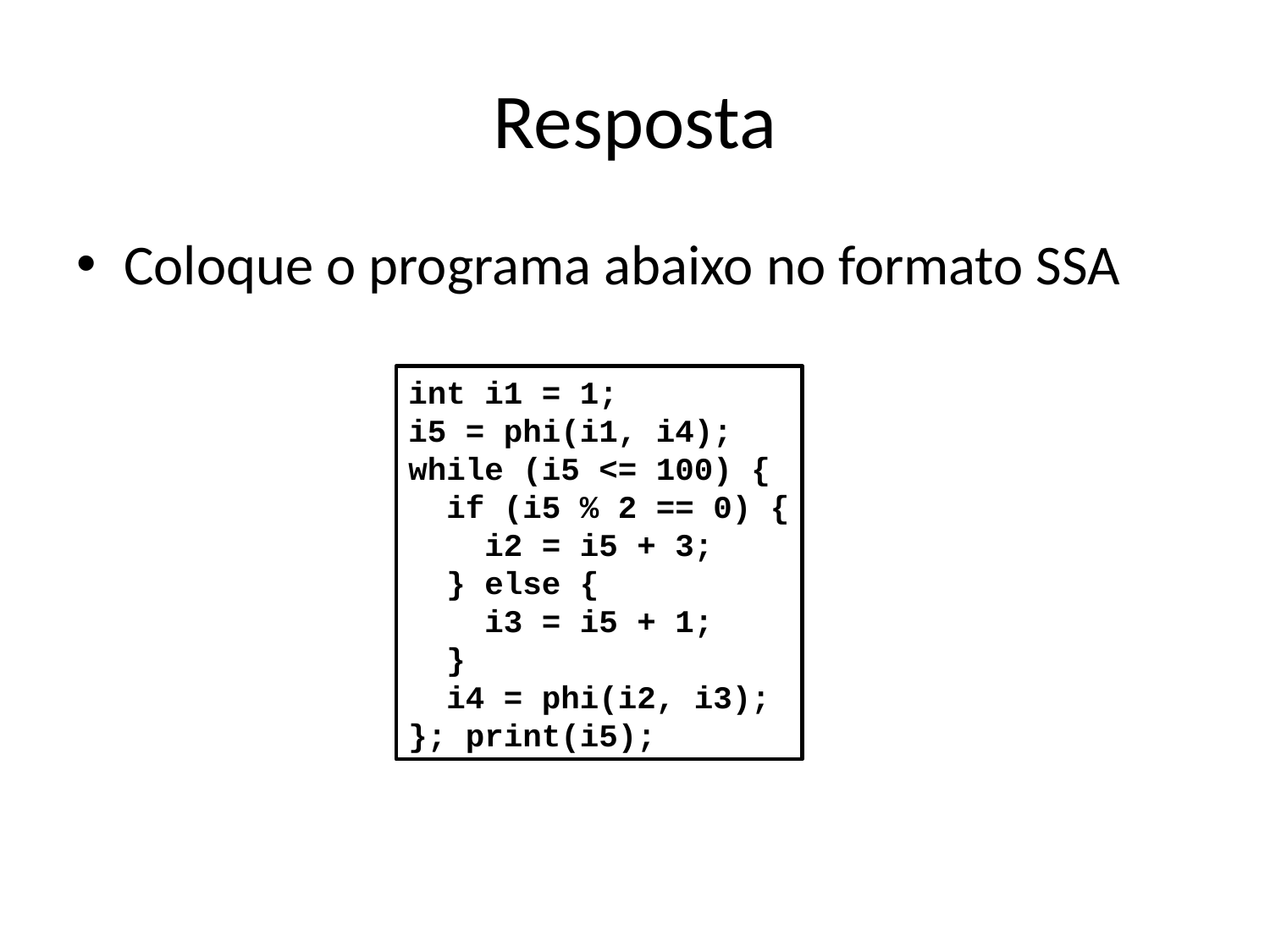

# Resposta
Coloque o programa abaixo no formato SSA
int i1 = 1;
i5 = phi(i1, i4);
while (i5 <= 100) {
  if (i5 % 2 == 0) {
    i2 = i5 + 3;
  } else {
    i3 = i5 + 1;
  }
  i4 = phi(i2, i3);
}; print(i5);